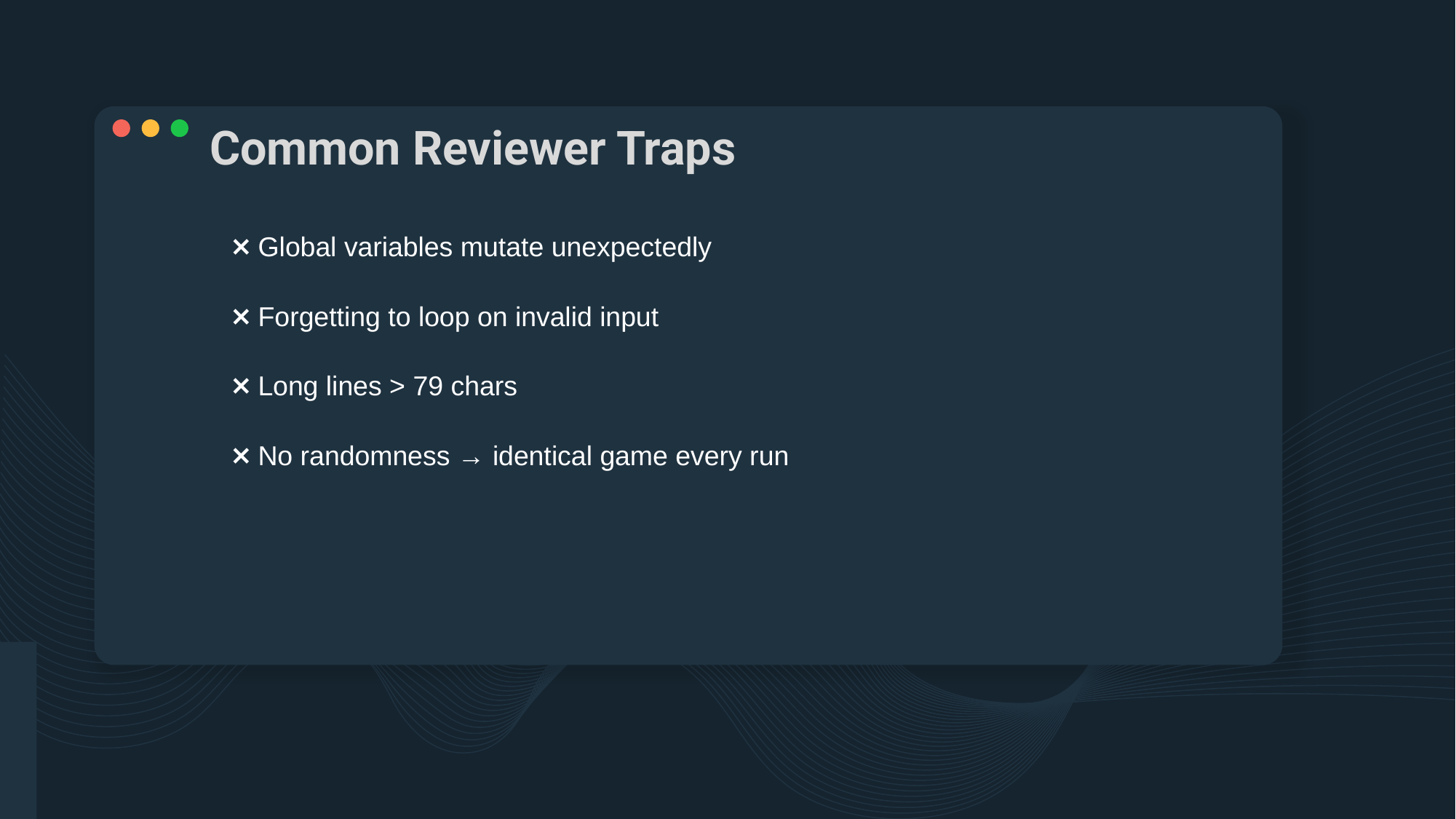

# Common Reviewer Traps

❌ Global variables mutate unexpectedly
❌ Forgetting to loop on invalid input
❌ Long lines > 79 chars
❌ No randomness → identical game every run